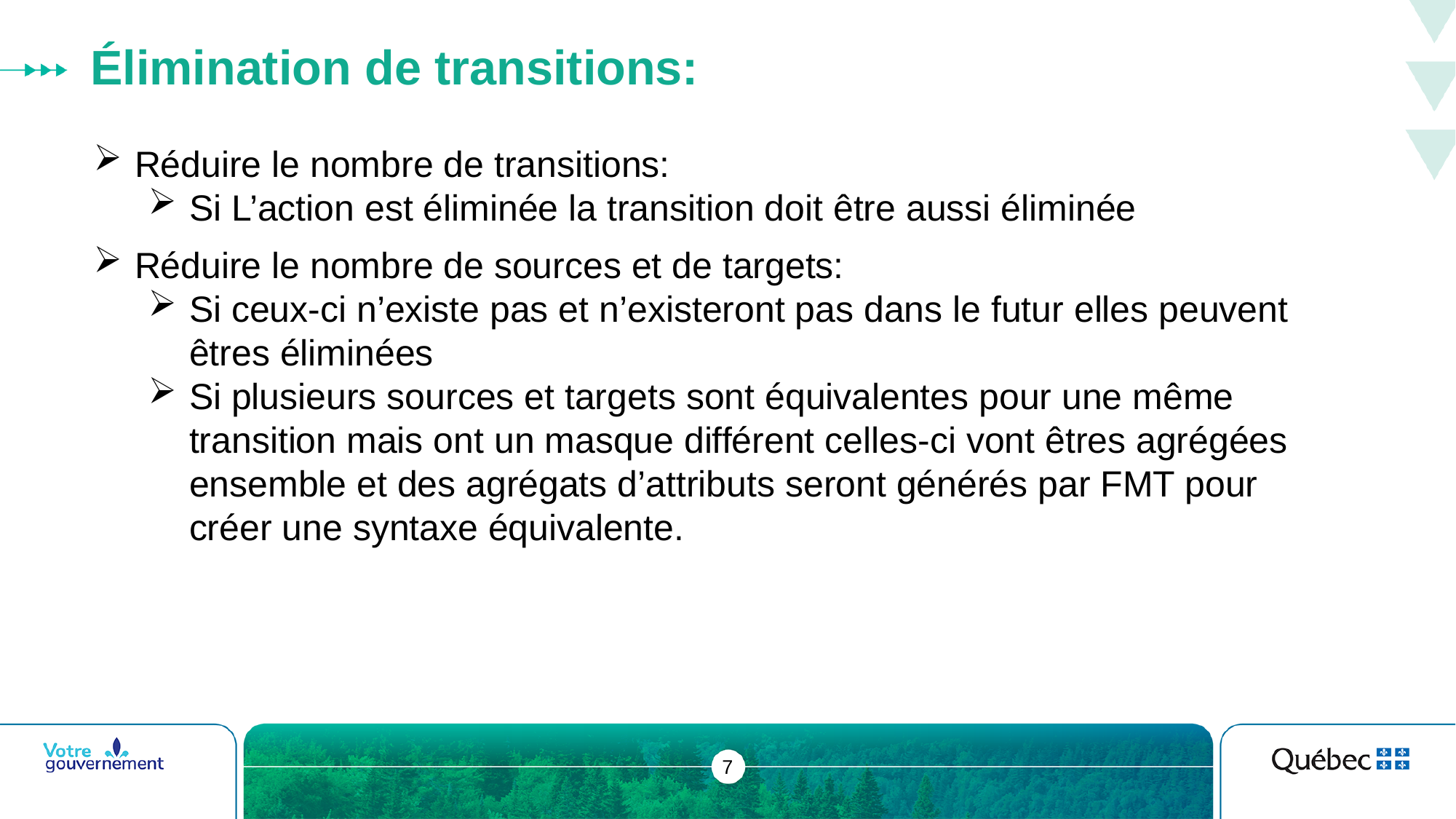

# Élimination de transitions:
Réduire le nombre de transitions:
Si L’action est éliminée la transition doit être aussi éliminée
Réduire le nombre de sources et de targets:
Si ceux-ci n’existe pas et n’existeront pas dans le futur elles peuvent êtres éliminées
Si plusieurs sources et targets sont équivalentes pour une même transition mais ont un masque différent celles-ci vont êtres agrégées ensemble et des agrégats d’attributs seront générés par FMT pour créer une syntaxe équivalente.
7